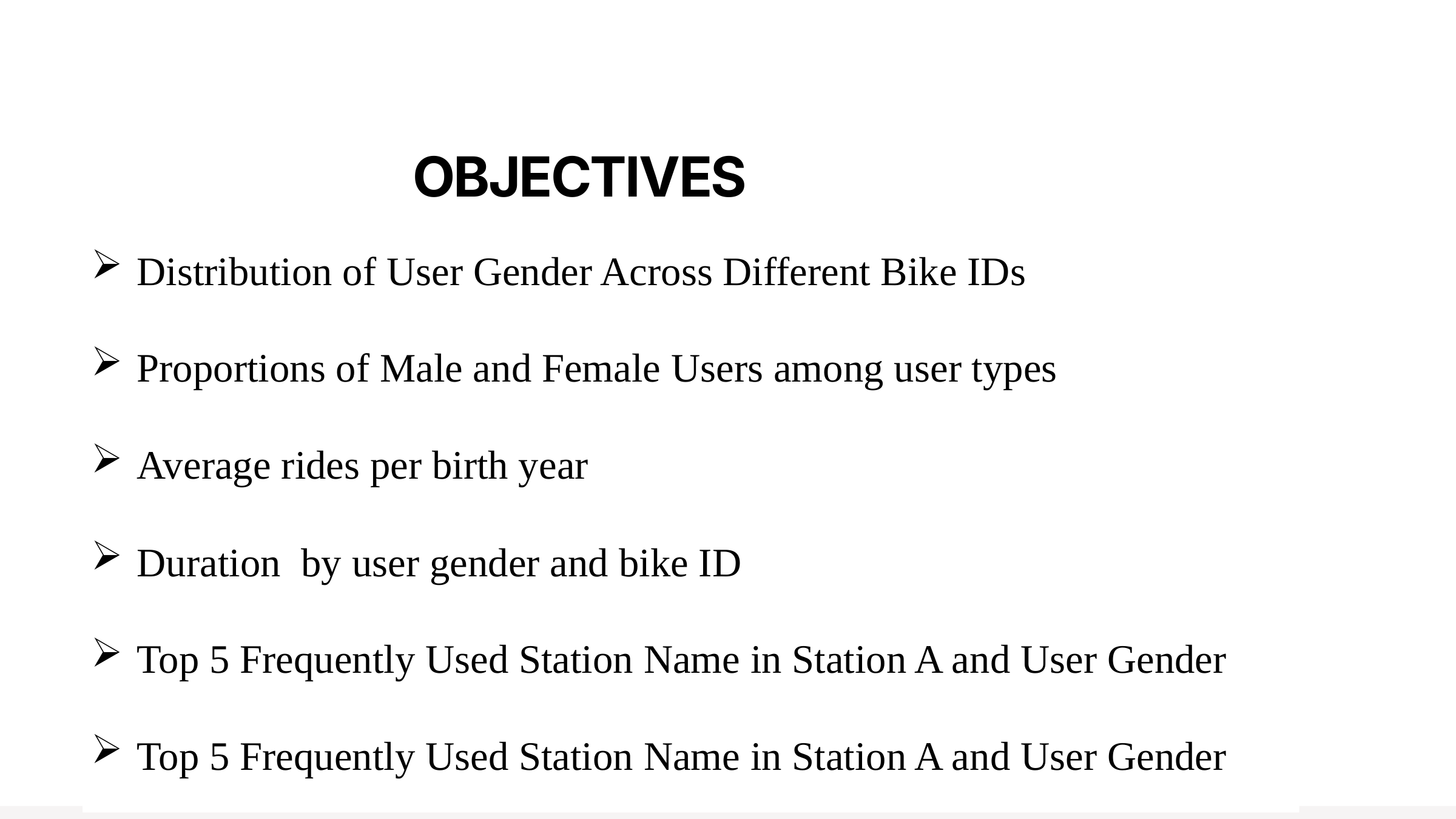

OBJECTIVES
Distribution of User Gender Across Different Bike IDs
Proportions of Male and Female Users among user types

Average rides per birth year

Duration  by user gender and bike ID

Top 5 Frequently Used Station Name in Station A and User Gender

Top 5 Frequently Used Station Name in Station A and User Gender